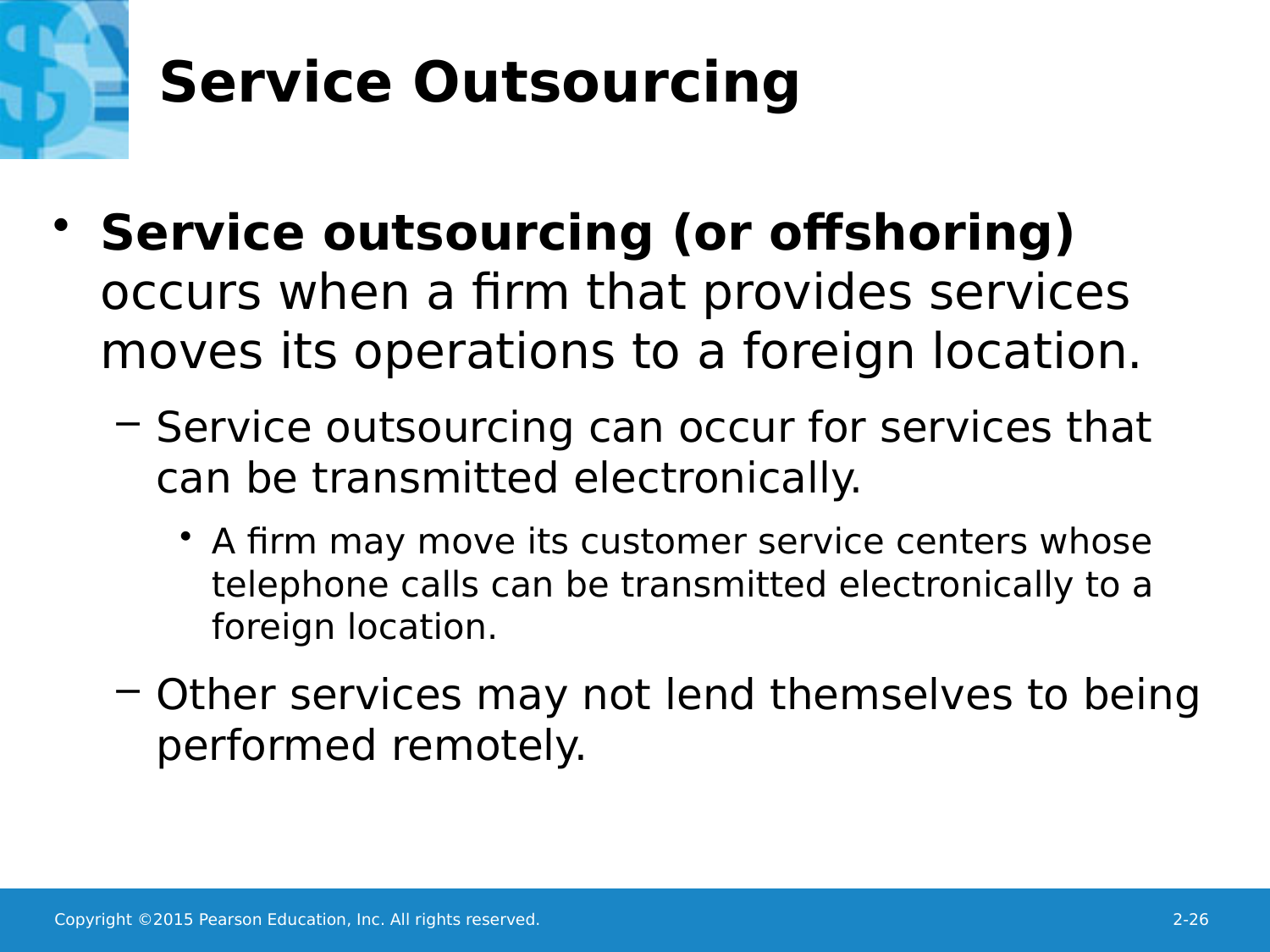

# Service Outsourcing
Service outsourcing (or offshoring) occurs when a firm that provides services moves its operations to a foreign location.
Service outsourcing can occur for services that can be transmitted electronically.
A firm may move its customer service centers whose telephone calls can be transmitted electronically to a foreign location.
Other services may not lend themselves to being performed remotely.